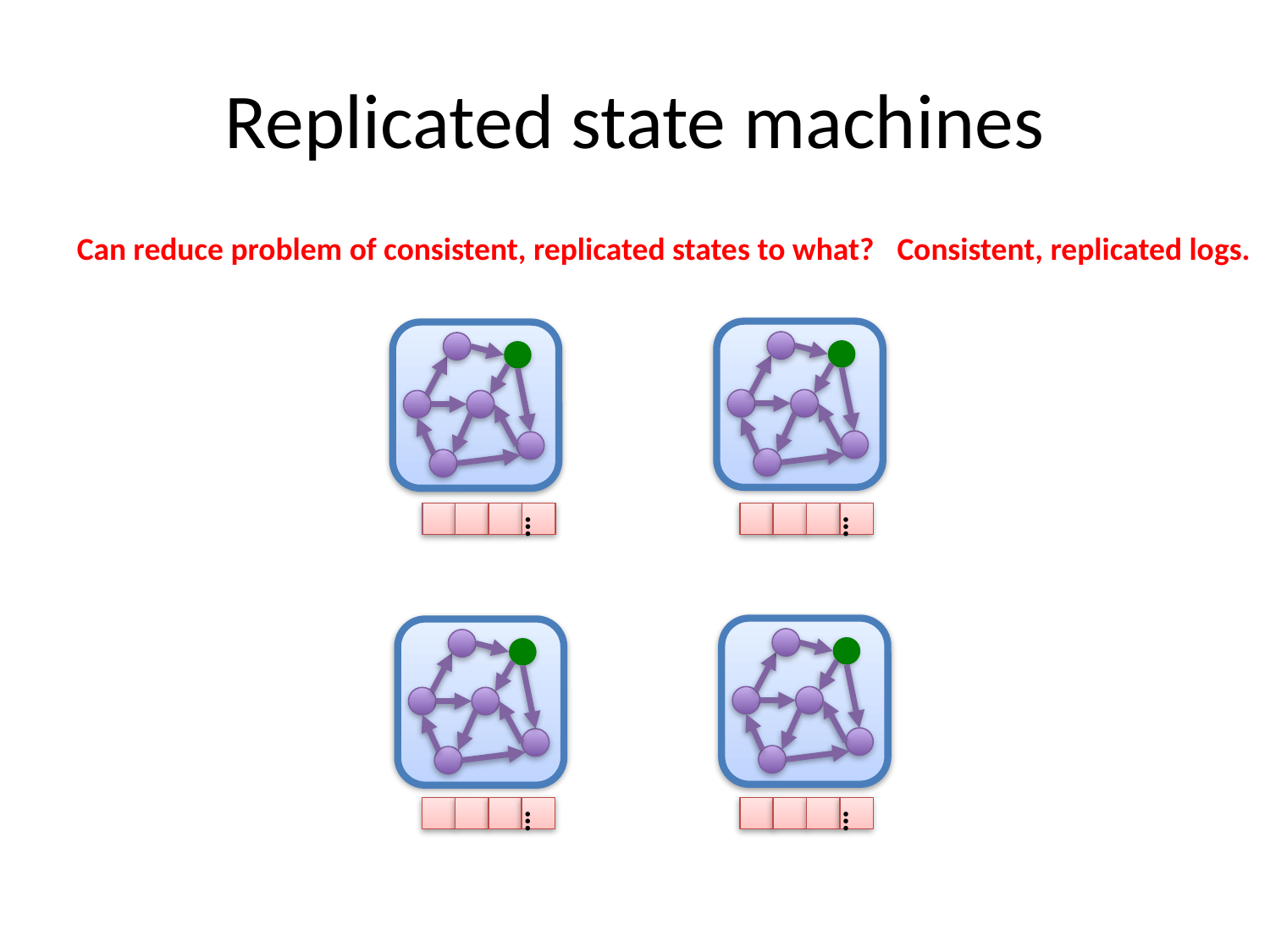

# Replicated state machines

Can reduce problem of consistent, replicated states to what?
Consistent, replicated logs.

…

…

…

…